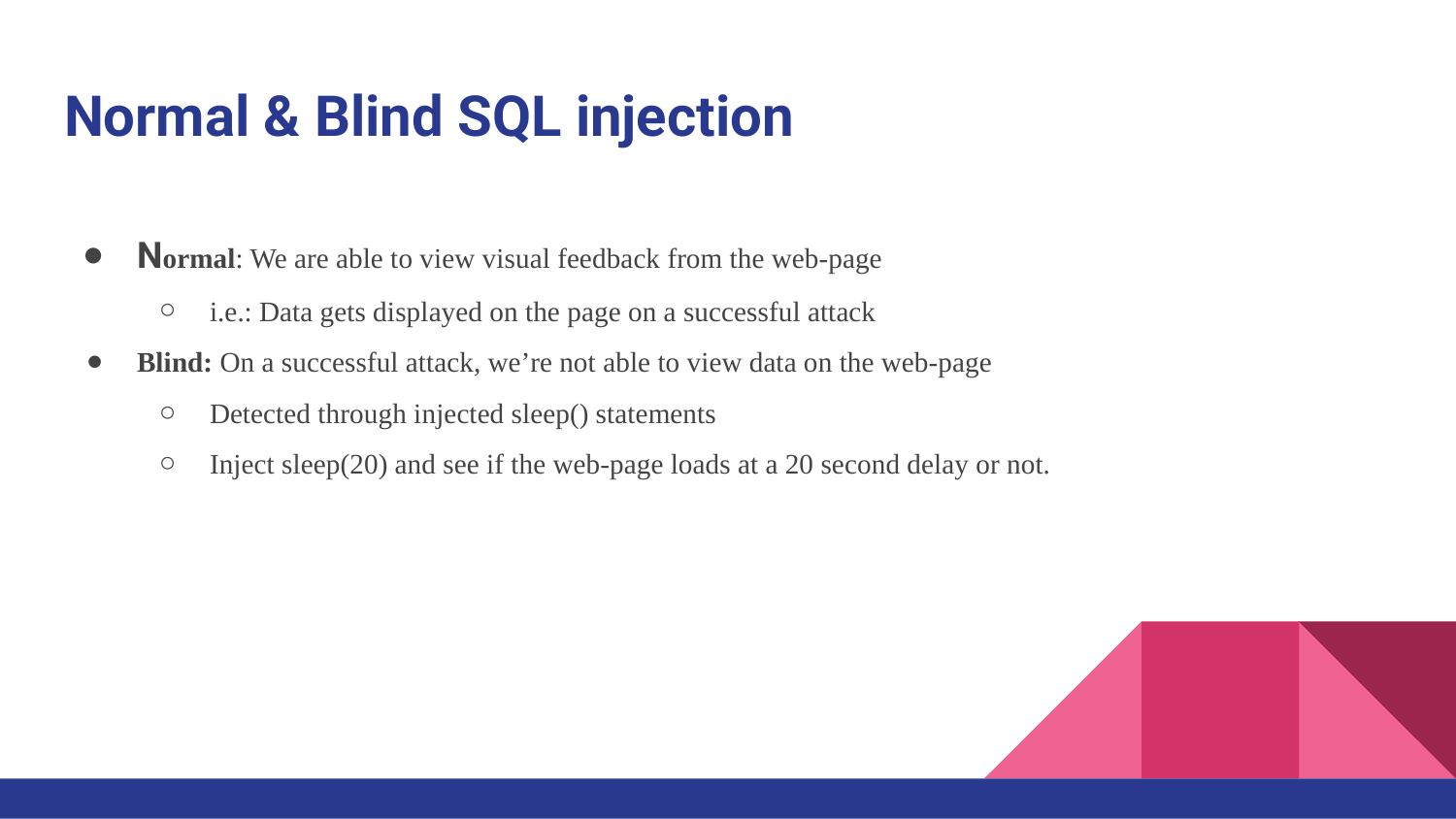

# Normal & Blind SQL injection
Normal: We are able to view visual feedback from the web-page
i.e.: Data gets displayed on the page on a successful attack
Blind: On a successful attack, we’re not able to view data on the web-page
Detected through injected sleep() statements
Inject sleep(20) and see if the web-page loads at a 20 second delay or not.